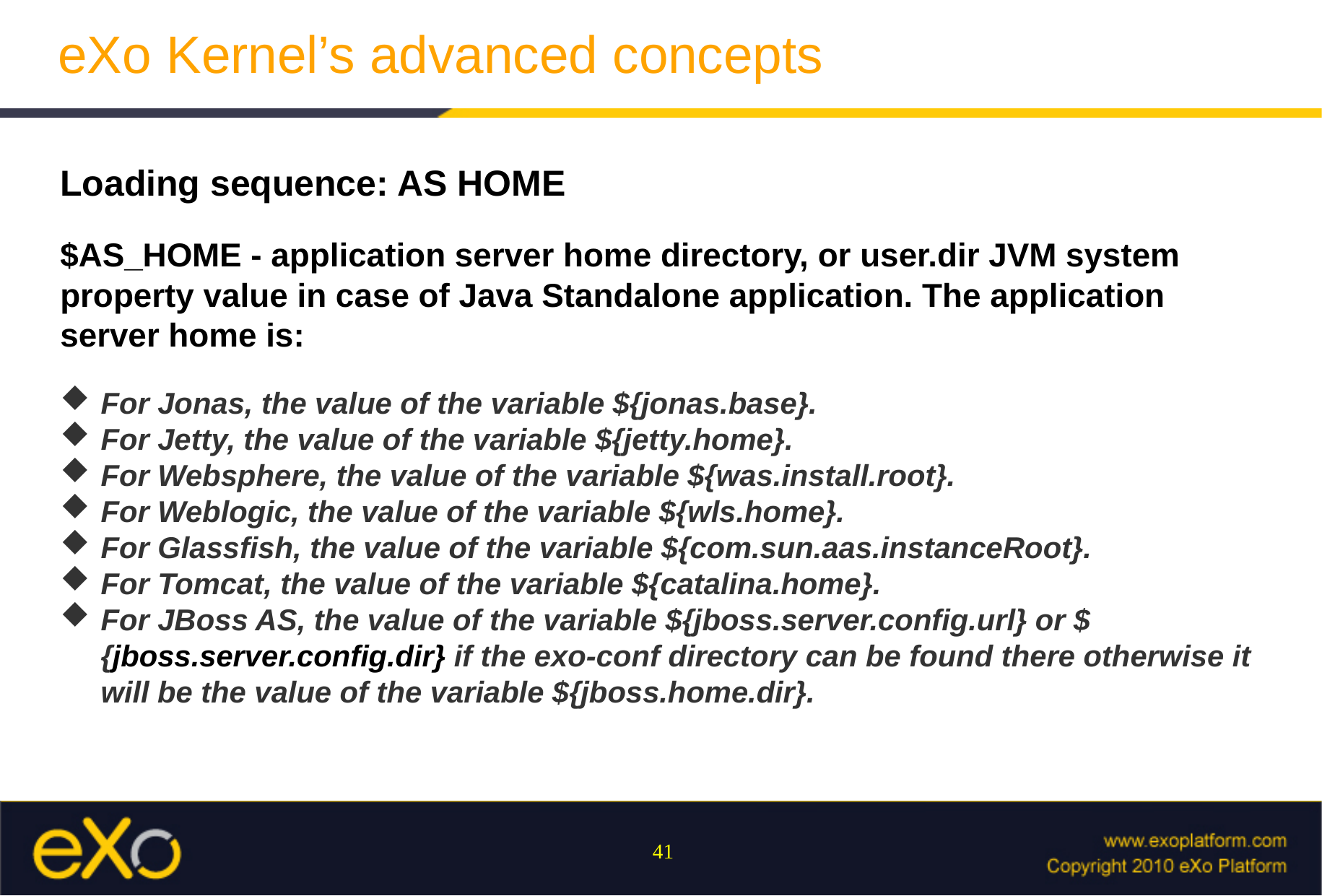

eXo Kernel’s advanced concepts
Loading sequence: AS HOME

$AS_HOME - application server home directory, or user.dir JVM system property value in case of Java Standalone application. The application server home is:

For Jonas, the value of the variable ${jonas.base}.
For Jetty, the value of the variable ${jetty.home}.
For Websphere, the value of the variable ${was.install.root}.
For Weblogic, the value of the variable ${wls.home}.
For Glassfish, the value of the variable ${com.sun.aas.instanceRoot}.
For Tomcat, the value of the variable ${catalina.home}.
For JBoss AS, the value of the variable ${jboss.server.config.url} or ${jboss.server.config.dir} if the exo-conf directory can be found there otherwise it will be the value of the variable ${jboss.home.dir}.